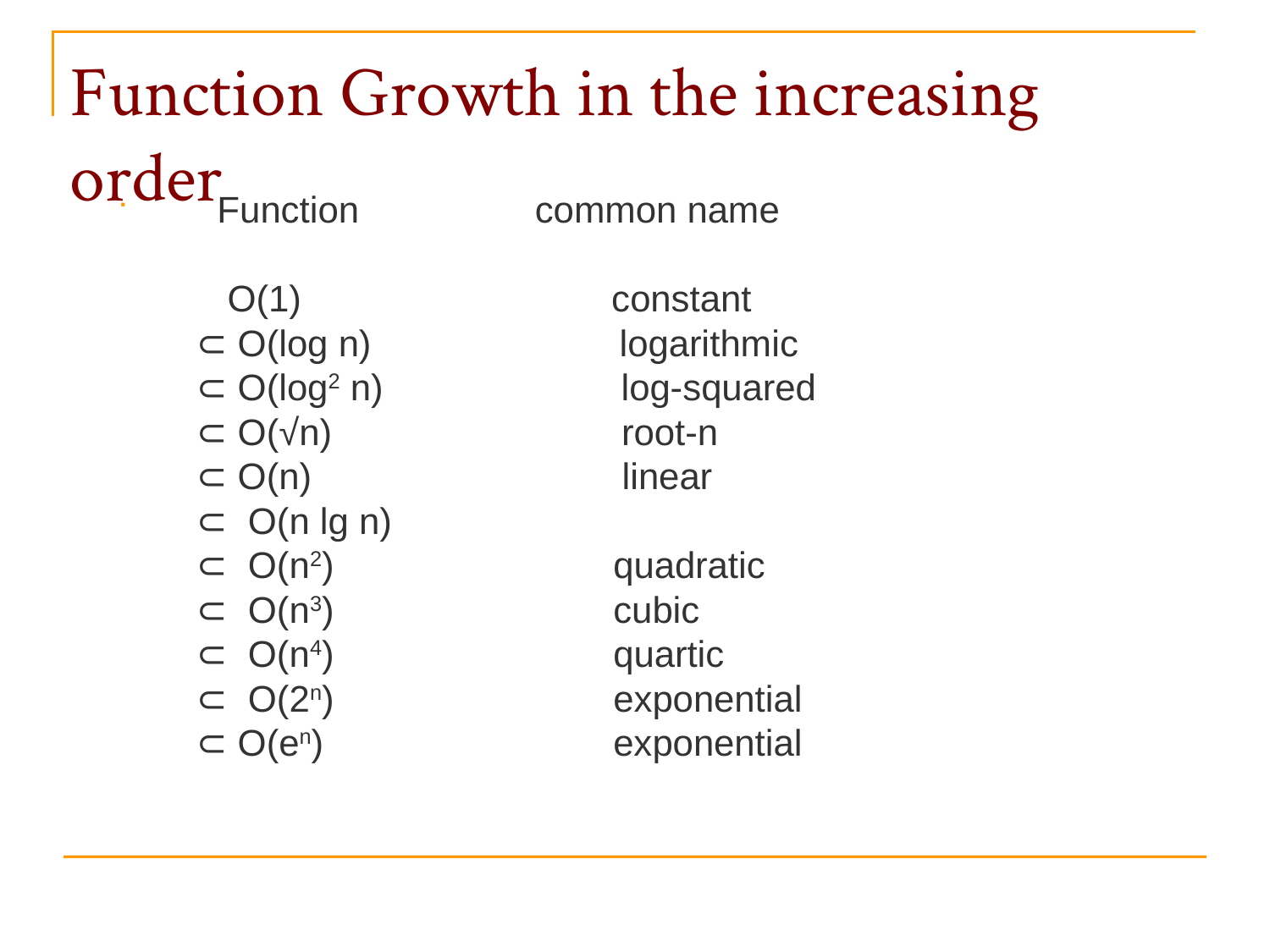

# Function Growth in the increasing order
     Function                 common name
      O(1)                              constant
   ⊂ O(log n)                        logarithmic
   ⊂ O(log2 n)                       log-squared
   ⊂ O(√n)                            root-n
   ⊂ O(n)                              linear
   ⊂  O(n lg n)
   ⊂  O(n2)                           quadratic
   ⊂  O(n3)                           cubic
   ⊂  O(n4)                           quartic
   ⊂  O(2n)                           exponential
   ⊂ O(en)                            exponential